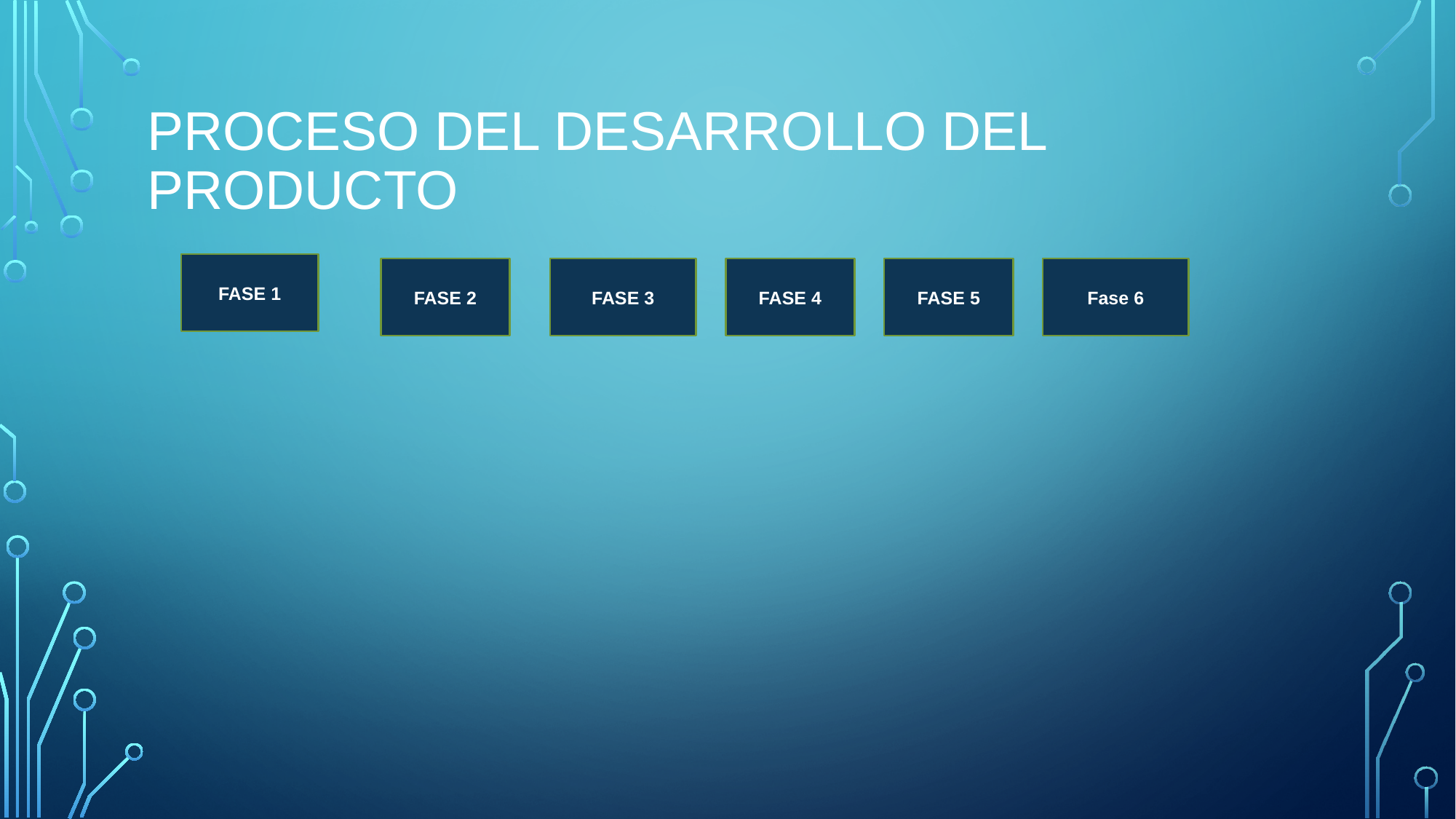

# Proceso del desarrollo del producto
FASE 1
FASE 2
FASE 3
FASE 4
FASE 5
Fase 6